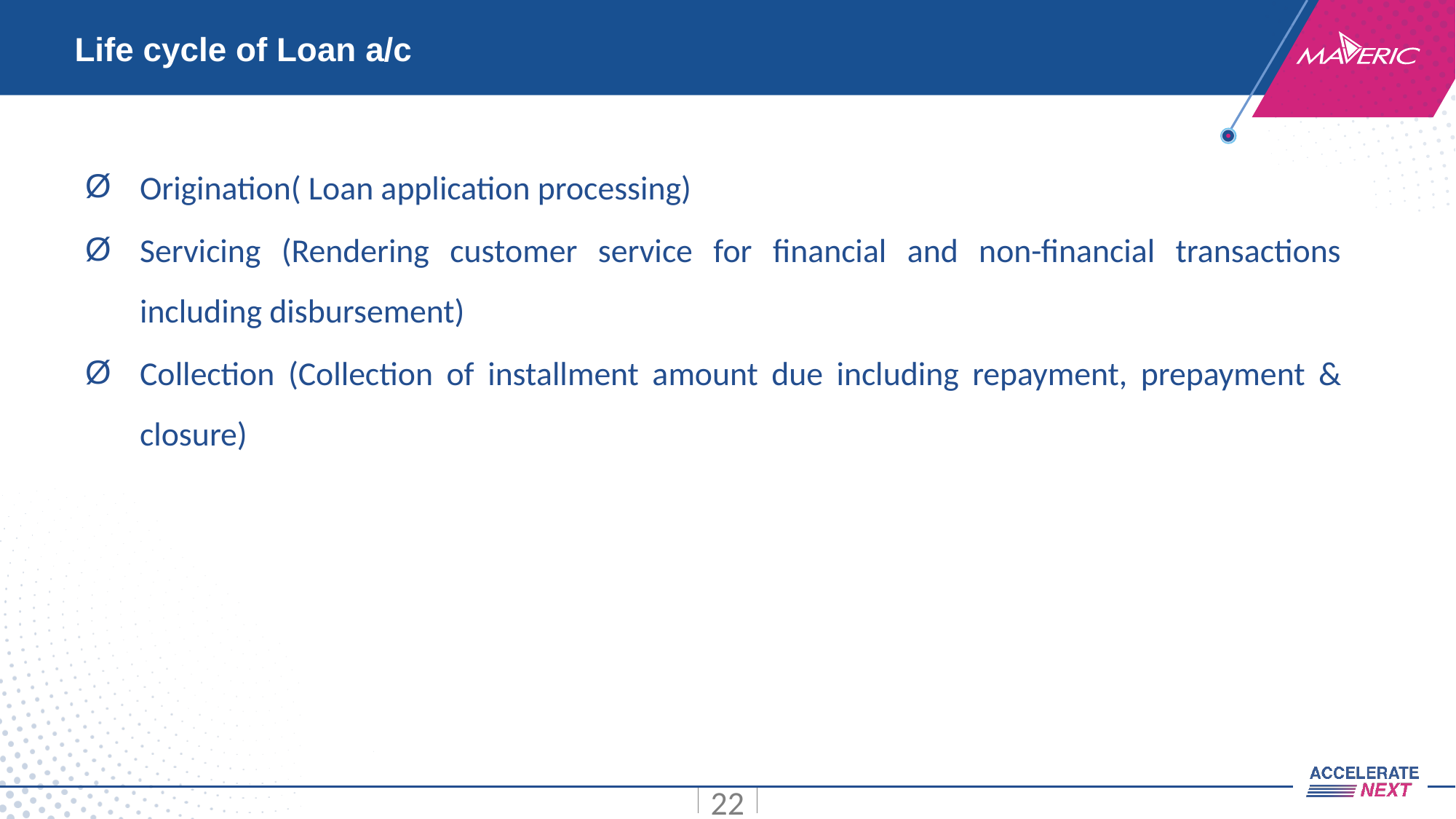

# Life cycle of Loan a/c
Origination( Loan application processing)
Servicing (Rendering customer service for financial and non-financial transactions including disbursement)
Collection (Collection of installment amount due including repayment, prepayment & closure)

22